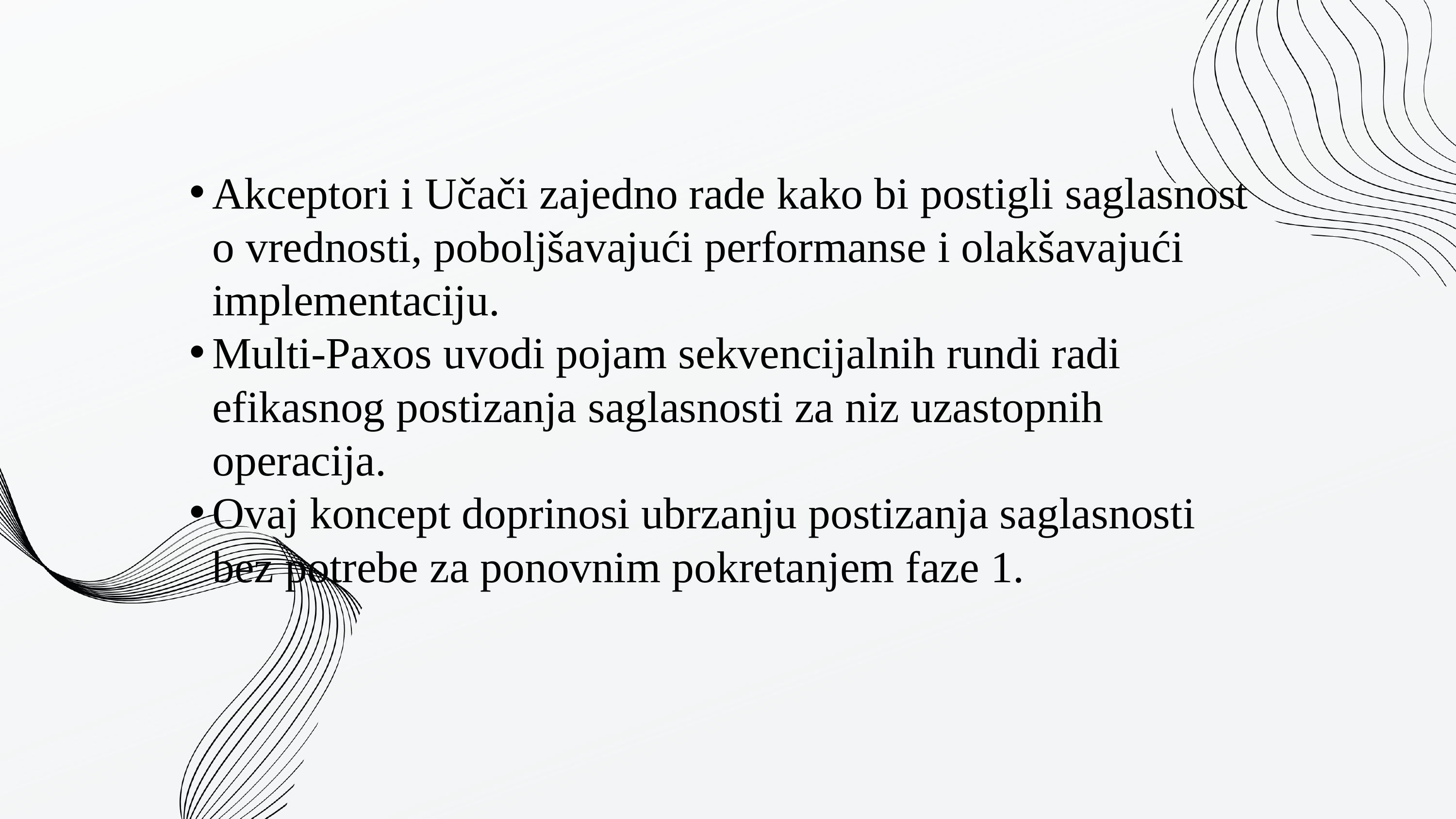

Akceptori i Učači zajedno rade kako bi postigli saglasnost o vrednosti, poboljšavajući performanse i olakšavajući implementaciju.
Multi-Paxos uvodi pojam sekvencijalnih rundi radi efikasnog postizanja saglasnosti za niz uzastopnih operacija.
Ovaj koncept doprinosi ubrzanju postizanja saglasnosti bez potrebe za ponovnim pokretanjem faze 1.